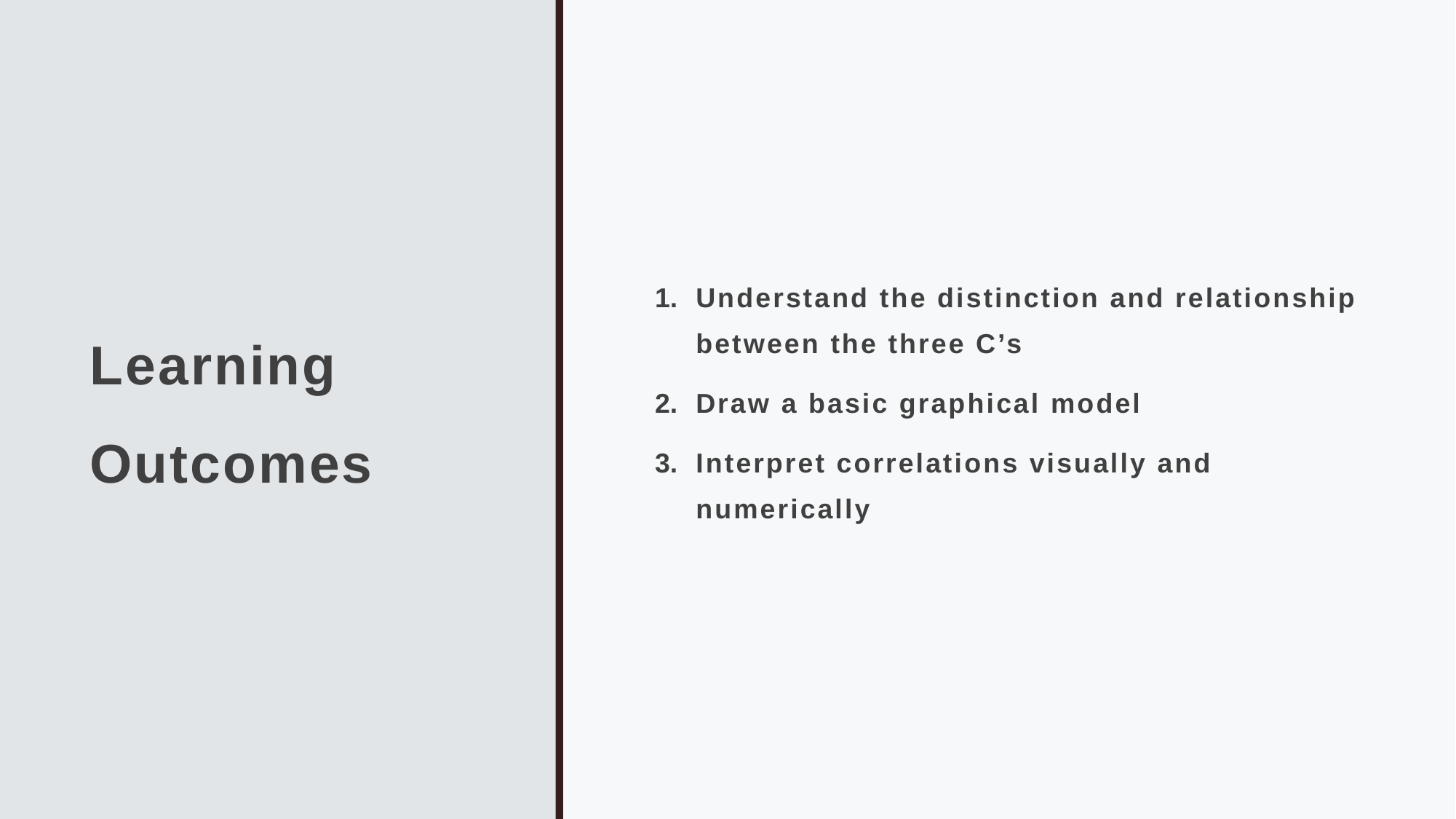

# Learning Outcomes
Understand the distinction and relationship between the three C’s
Draw a basic graphical model
Interpret correlations visually and numerically